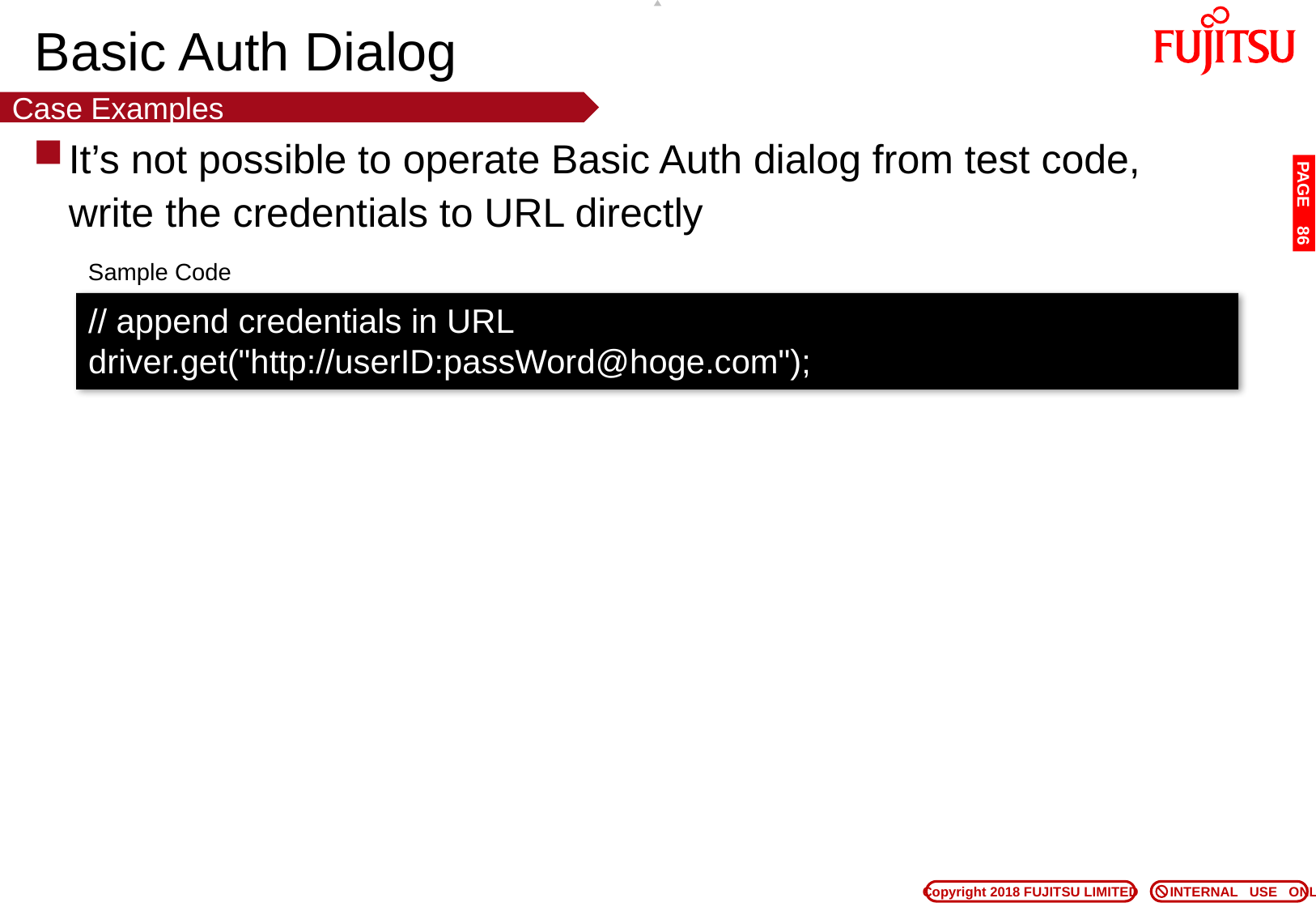

# Basic Auth Dialog
Case Examples
It’s not possible to operate Basic Auth dialog from test code,
write the credentials to URL directly

PAGE    86
Sample Code
// append credentials in URL
driver.get("http://userID:passWord@hoge.com");